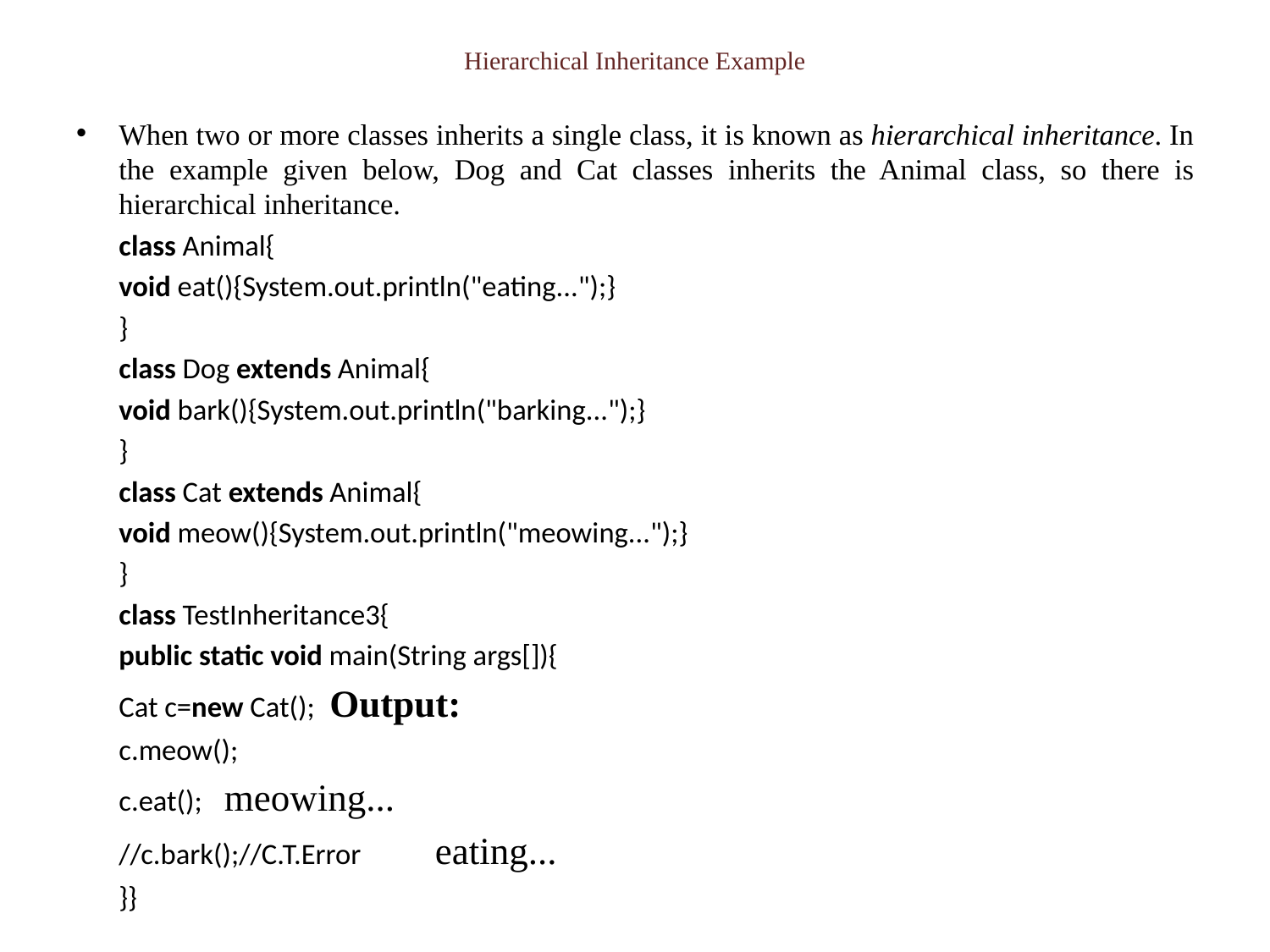

# Hierarchical Inheritance Example
When two or more classes inherits a single class, it is known as hierarchical inheritance. In the example given below, Dog and Cat classes inherits the Animal class, so there is hierarchical inheritance.
	class Animal{
	void eat(){System.out.println("eating...");}
	}
	class Dog extends Animal{
	void bark(){System.out.println("barking...");}
	}
	class Cat extends Animal{
	void meow(){System.out.println("meowing...");}
	}
	class TestInheritance3{
	public static void main(String args[]){
	Cat c=new Cat();  				Output:
	c.meow();
	c.eat();  					meowing...
	//c.bark();//C.T.Error  				eating...
	}}